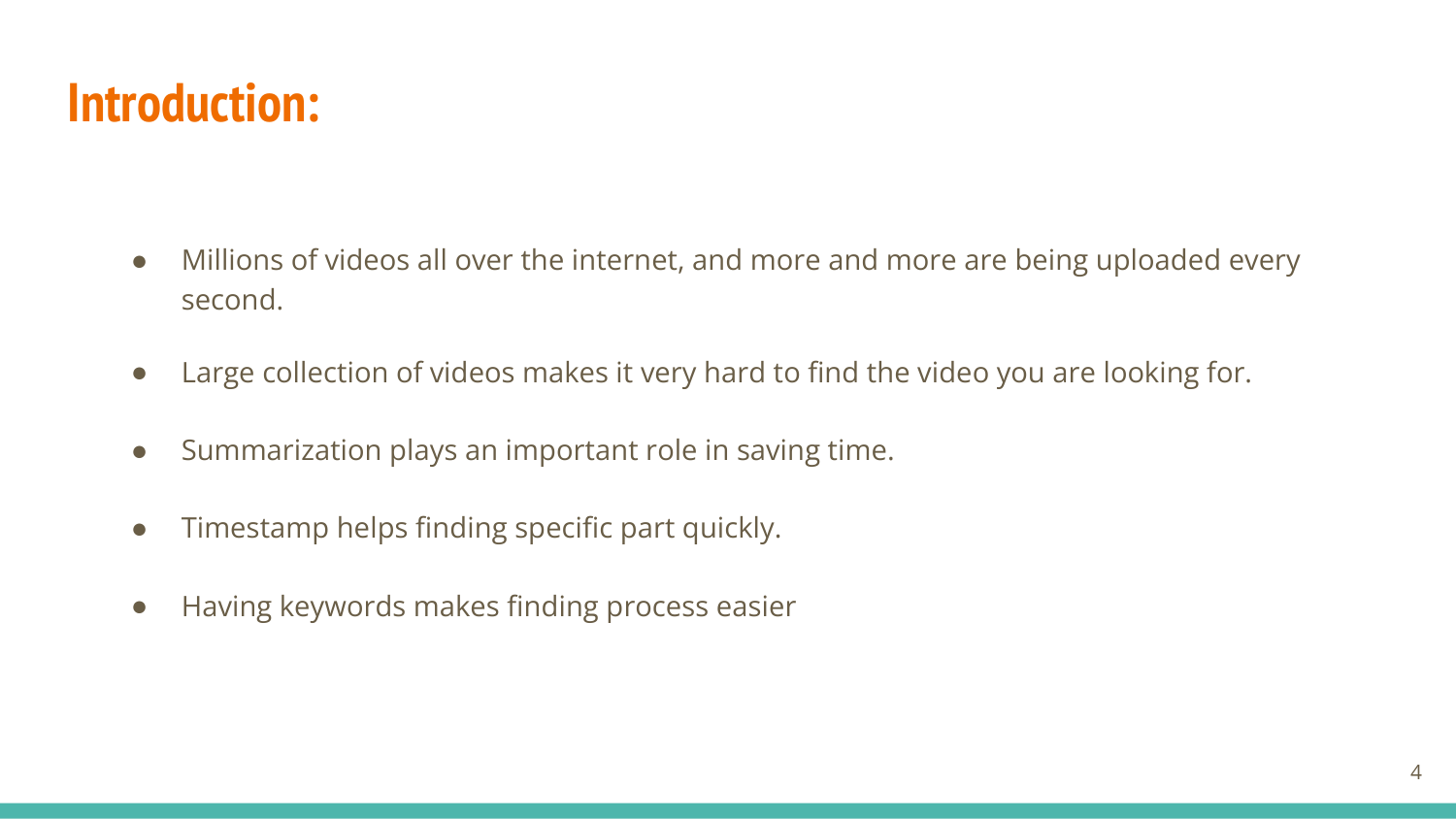

Introduction:
Millions of videos all over the internet, and more and more are being uploaded every second.
Large collection of videos makes it very hard to find the video you are looking for.
Summarization plays an important role in saving time.
Timestamp helps finding specific part quickly.
Having keywords makes finding process easier
4